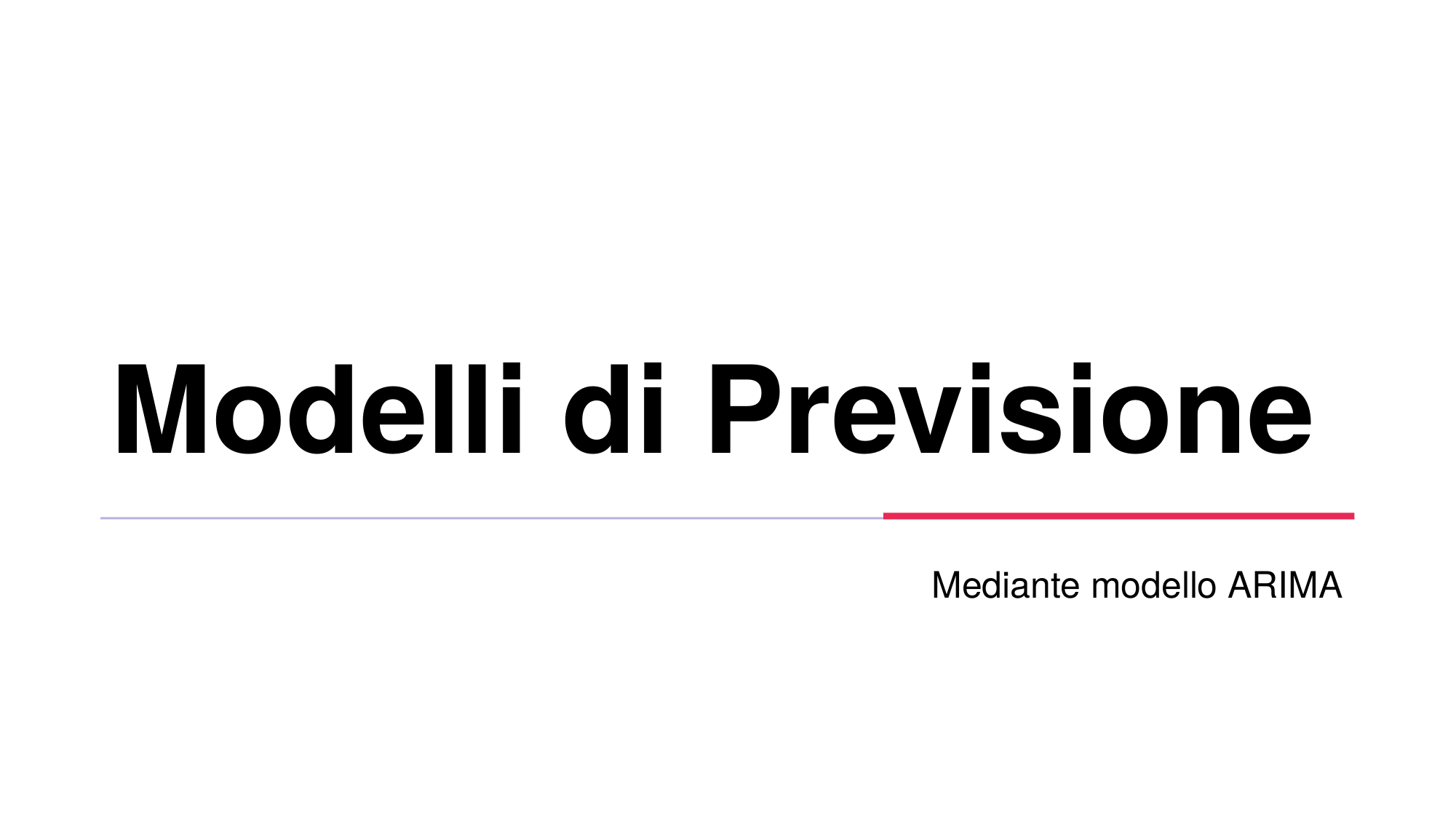

# Modelli di Previsione

Mediante modello ARIMA
9